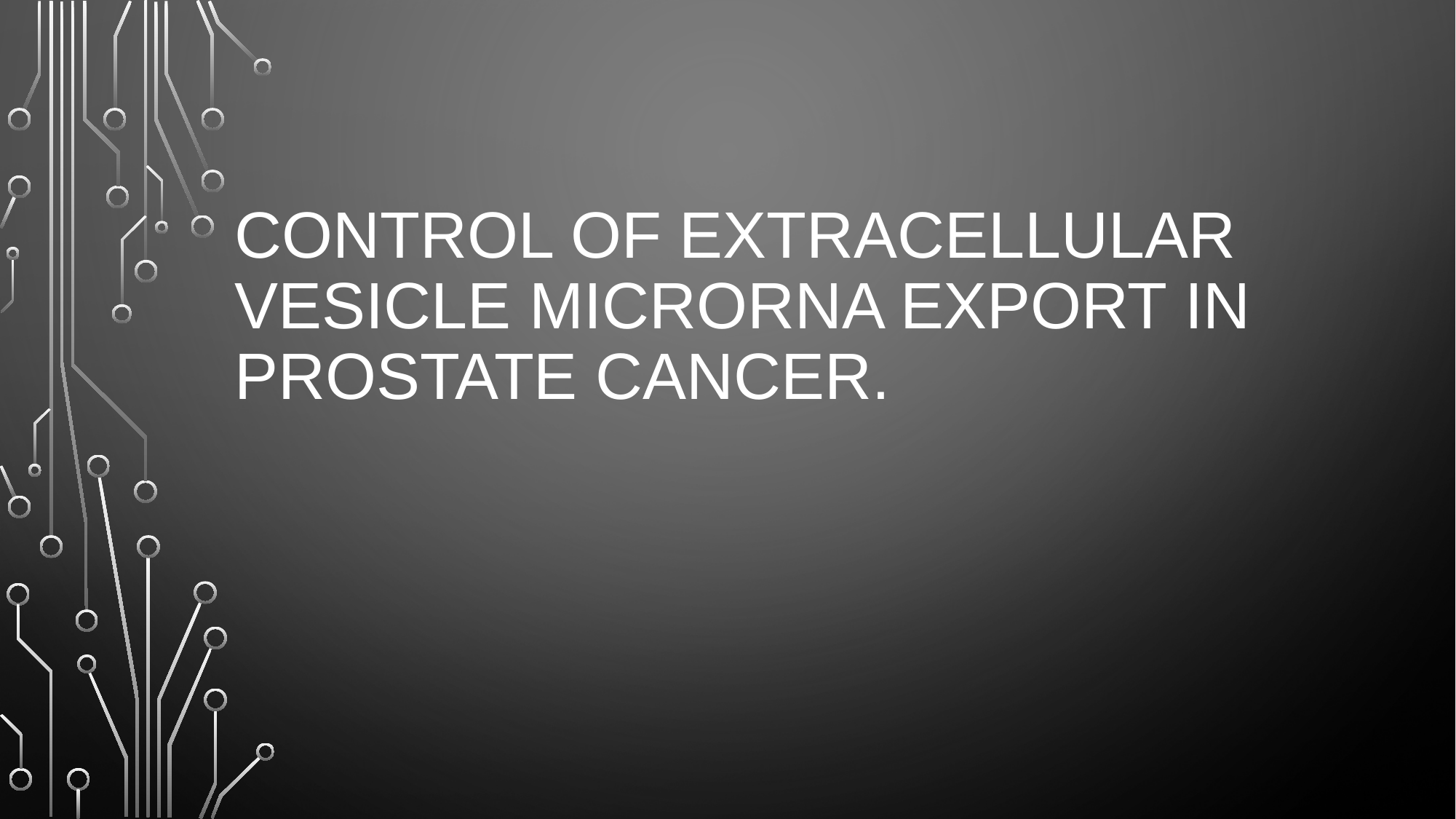

# Control of extracellular vesicle microRna export in prostate cancer.